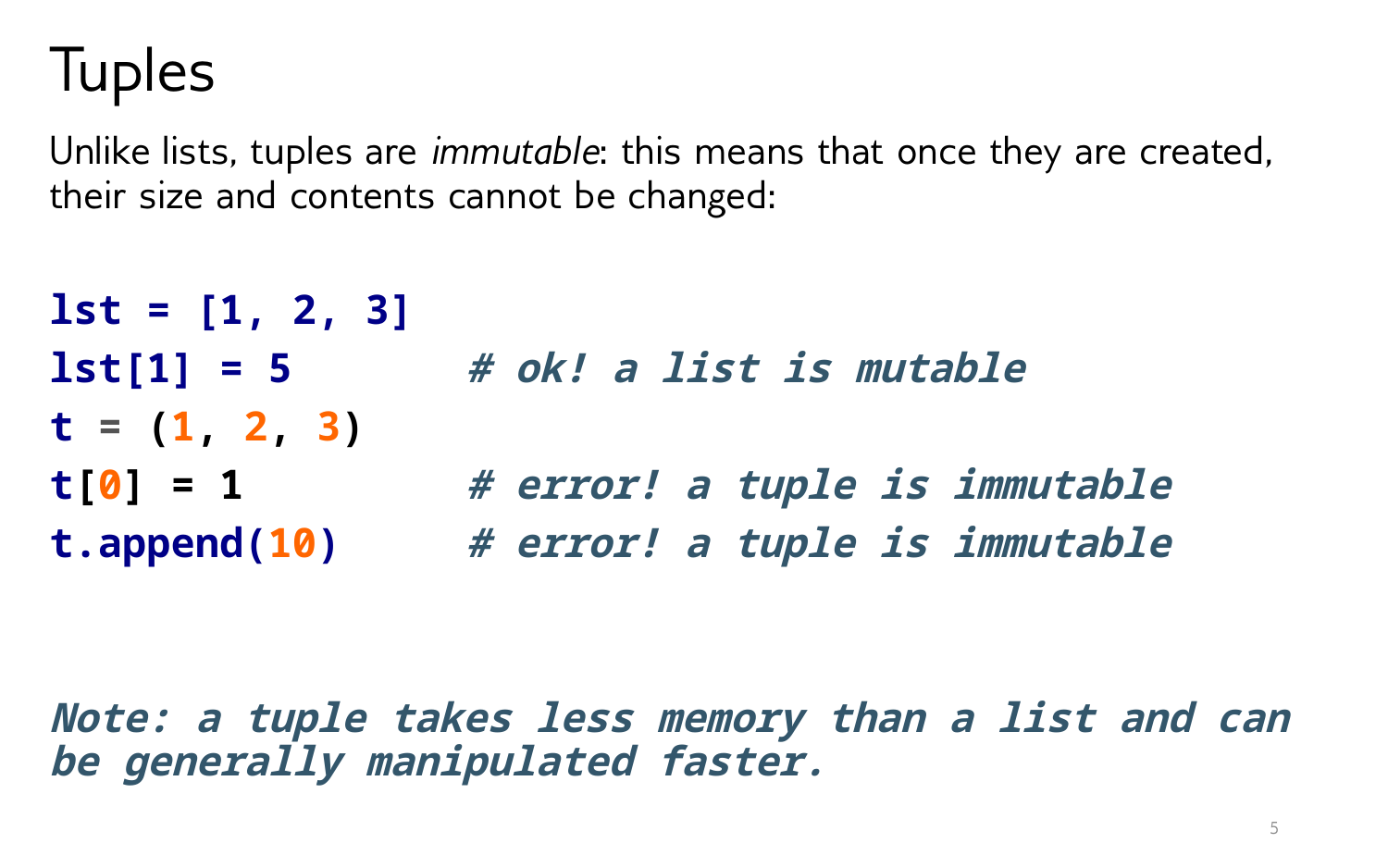

# Tuples
Unlike lists, tuples are immutable: this means that once they are created, their size and contents cannot be changed:

lst = [1, 2, 3]
lst[1] = 5		# ok! a list is mutable
t = (1, 2, 3)
t[0] = 1   		# error! a tuple is immutable
t.append(10)    	# error! a tuple is immutable

Note: a tuple takes less memory than a list and can be generally manipulated faster.

5